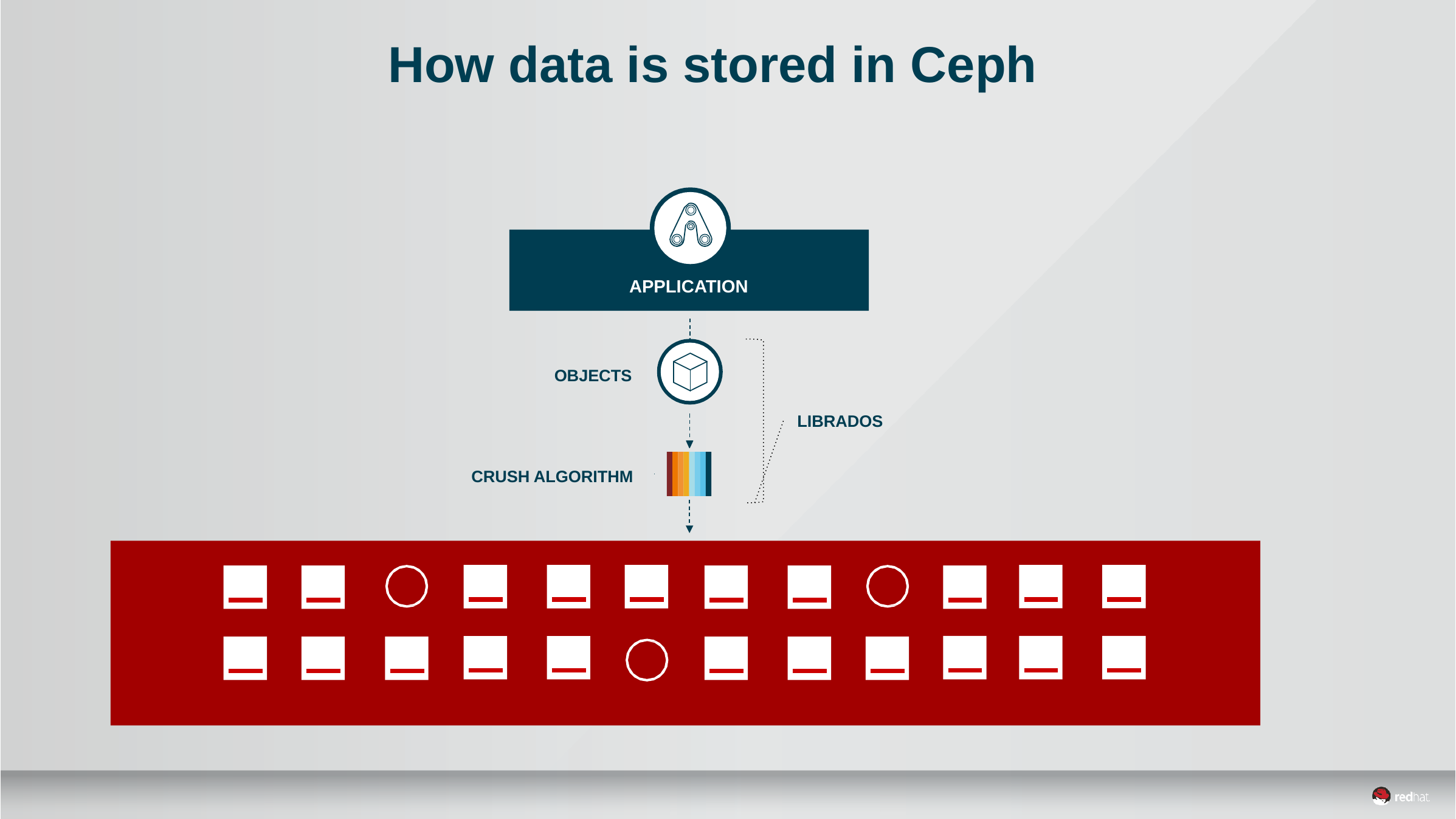

How data is stored in Ceph

APPLICATION

OBJECTS

 LIBRADOS

CRUSH ALGORITHM